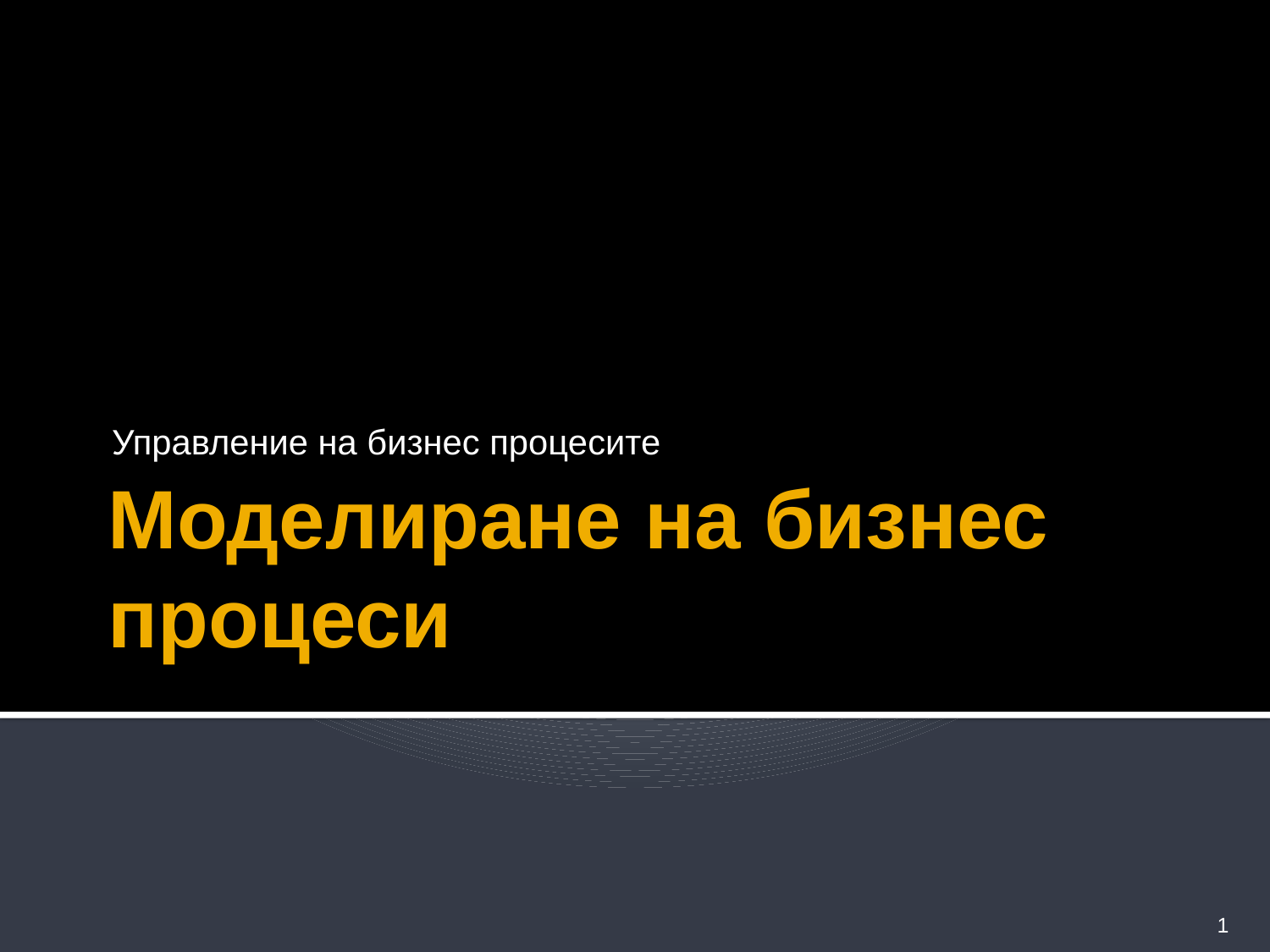

Управление на бизнес процесите
# Моделиране на бизнес процеси
1